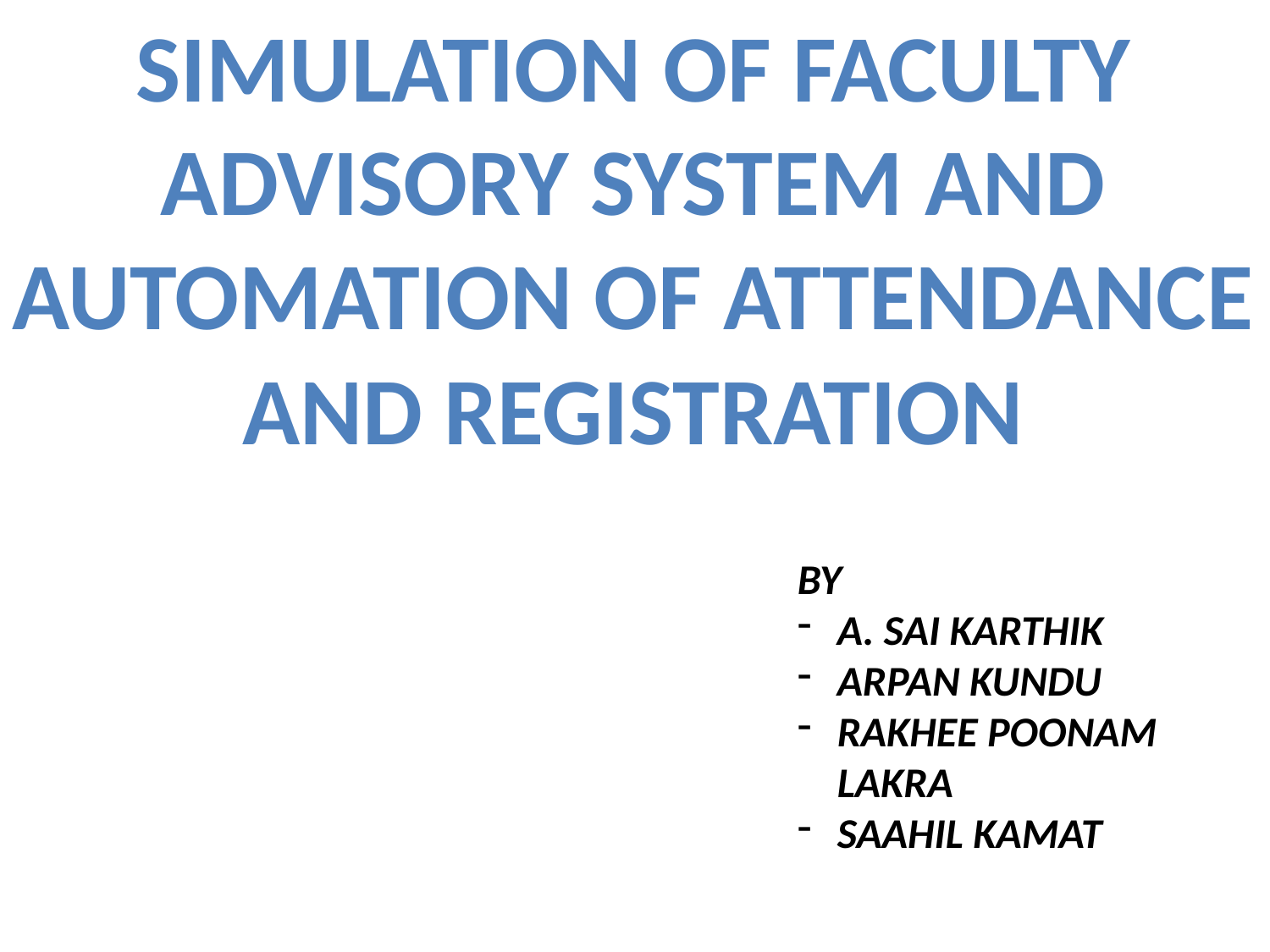

SIMULATION OF FACULTY ADVISORY SYSTEM AND AUTOMATION OF ATTENDANCE AND REGISTRATION
BY
A. SAI KARTHIK
ARPAN KUNDU
RAKHEE POONAM LAKRA
SAAHIL KAMAT